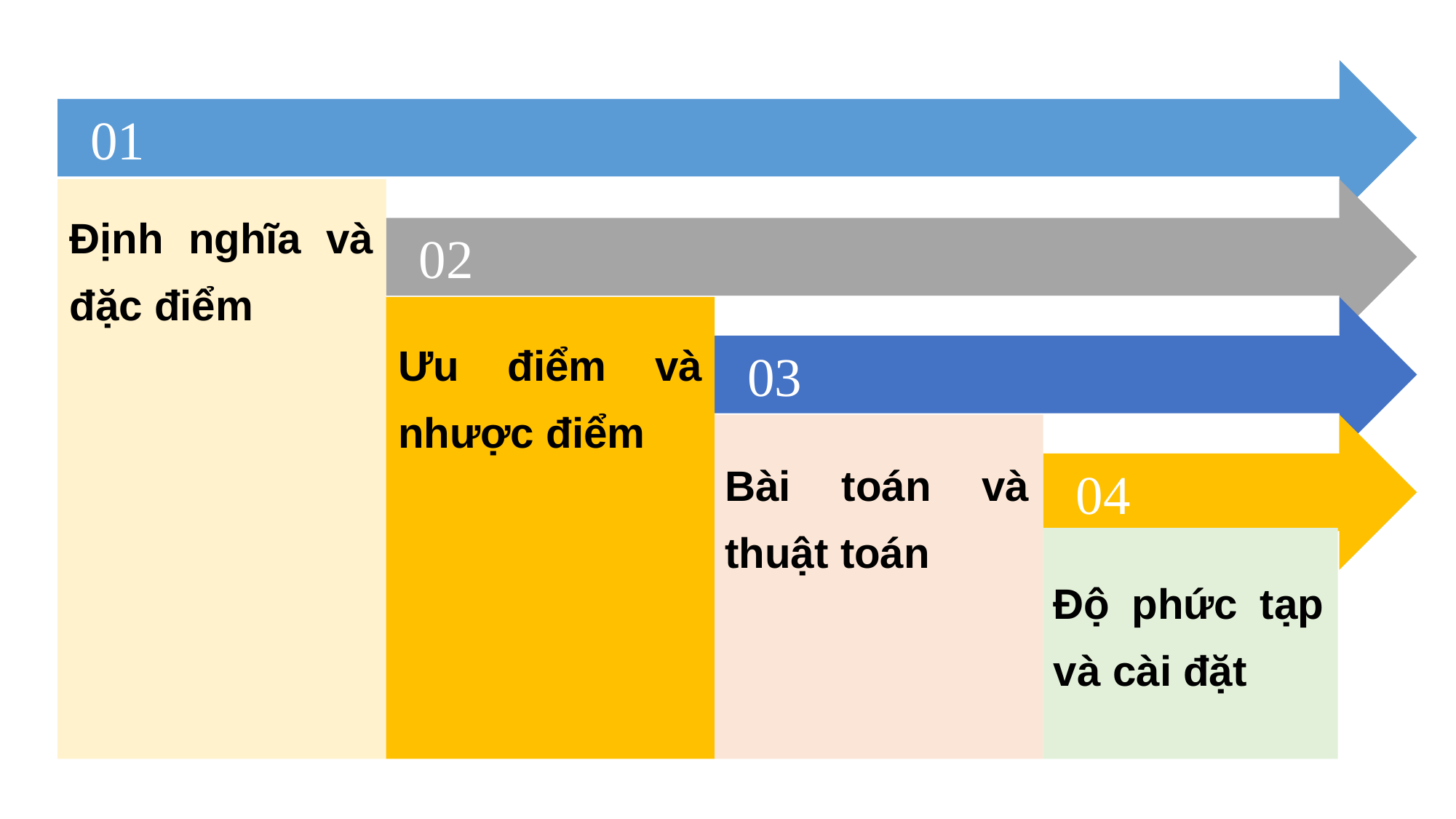

01

Định nghĩa và đặc điểm
02

Ưu điểm và nhược điểm
03

Bài toán và thuật toán
04

Độ phức tạp và cài đặt